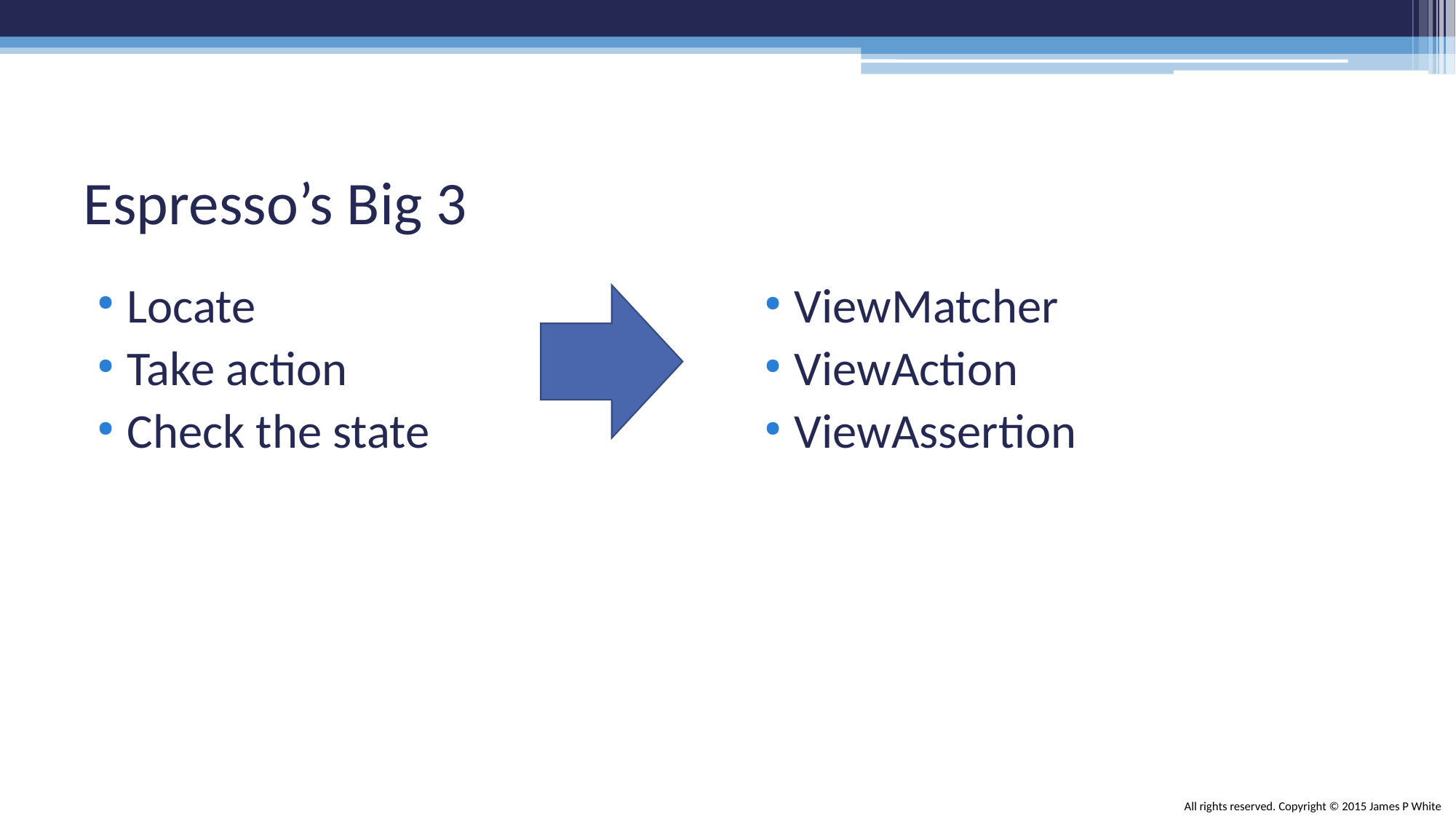

# Espresso’s Big 3
Locate
Take action
Check the state

ViewMatcher
ViewAction
ViewAssertion